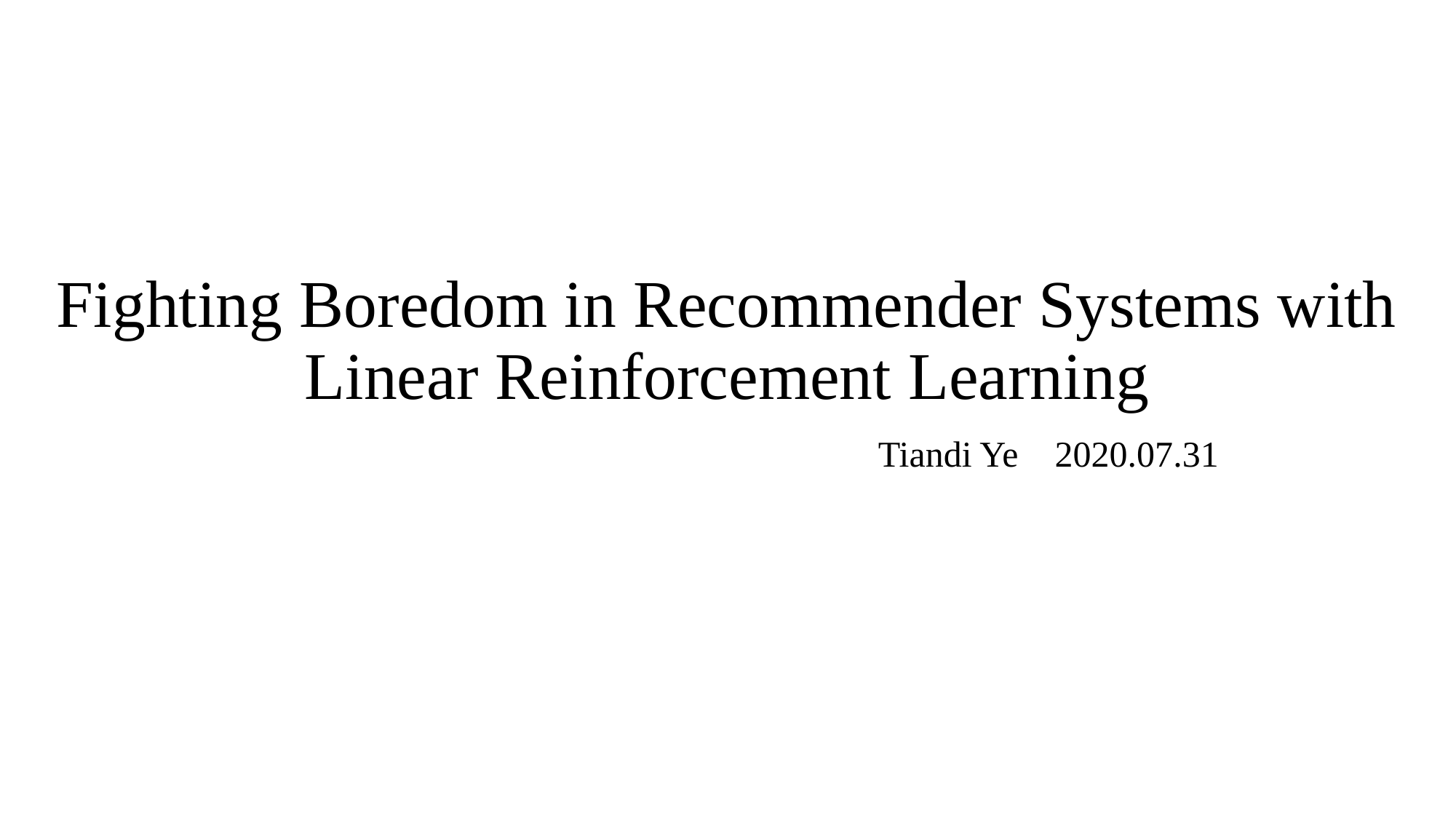

# Fighting Boredom in Recommender Systems with Linear Reinforcement Learning
                                                               Tiandi Ye    2020.07.31